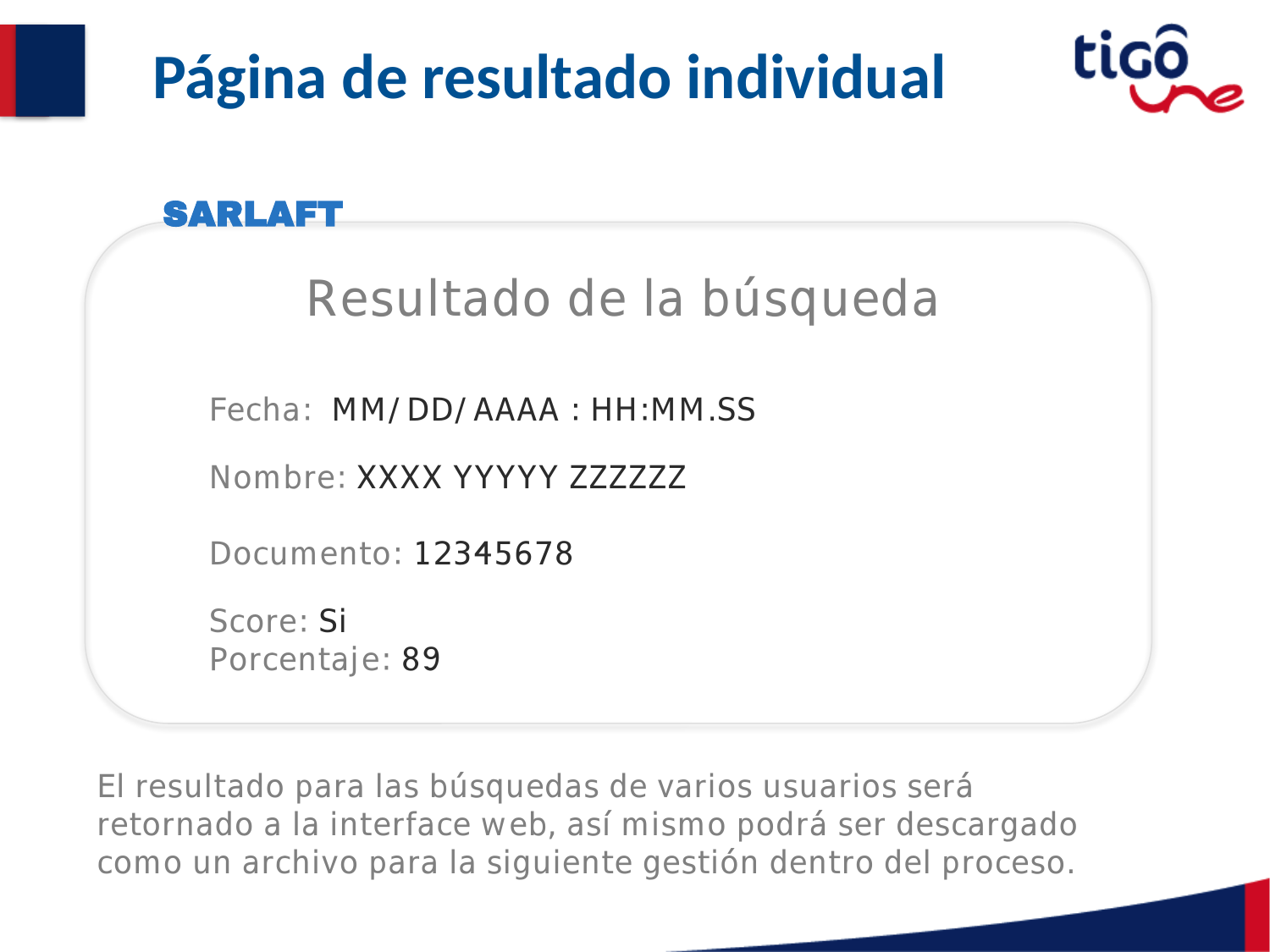

# Página de resultado individual
SARLAFT

Resultado de la búsqueda
Fecha:  MM/DD/AAAA : HH:MM.SS

Nombre: XXXX YYYYY ZZZZZZ

Documento: 12345678

Score: Si
Porcentaje: 89
El resultado para las búsquedas de varios usuarios será retornado a la interface web, así mismo podrá ser descargado como un archivo para la siguiente gestión dentro del proceso.